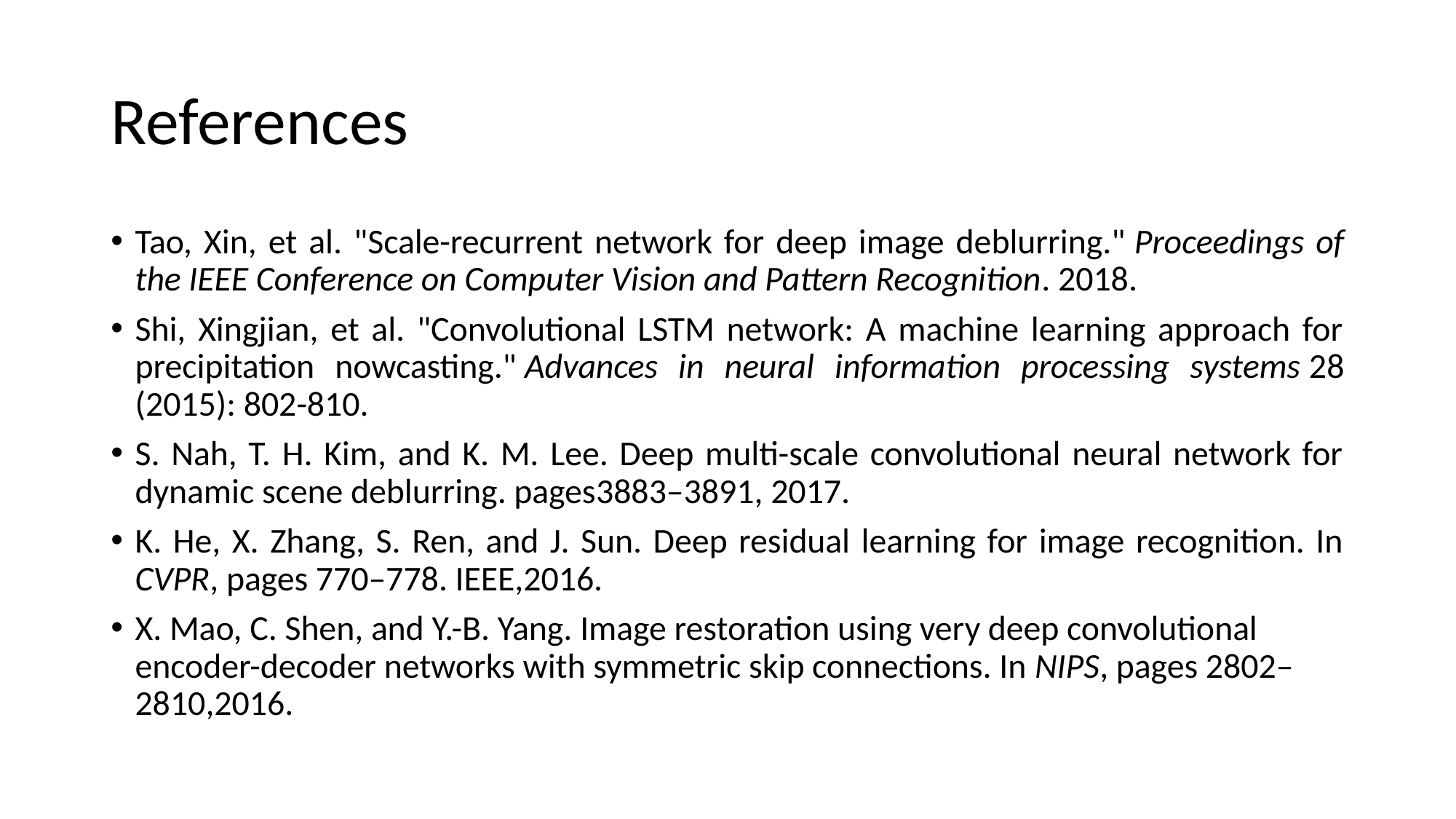

# References
Tao, Xin, et al. "Scale-recurrent network for deep image deblurring." Proceedings of the IEEE Conference on Computer Vision and Pattern Recognition. 2018.‏
Shi, Xingjian, et al. "Convolutional LSTM network: A machine learning approach for precipitation nowcasting." Advances in neural information processing systems 28 (2015): 802-810.‏
S. Nah, T. H. Kim, and K. M. Lee. Deep multi-scale convolutional neural network for dynamic scene deblurring. pages3883–3891, 2017.
K. He, X. Zhang, S. Ren, and J. Sun. Deep residual learning for image recognition. In CVPR, pages 770–778. IEEE,2016.
X. Mao, C. Shen, and Y.-B. Yang. Image restoration using very deep convolutional encoder-decoder networks with symmetric skip connections. In NIPS, pages 2802–2810,2016.